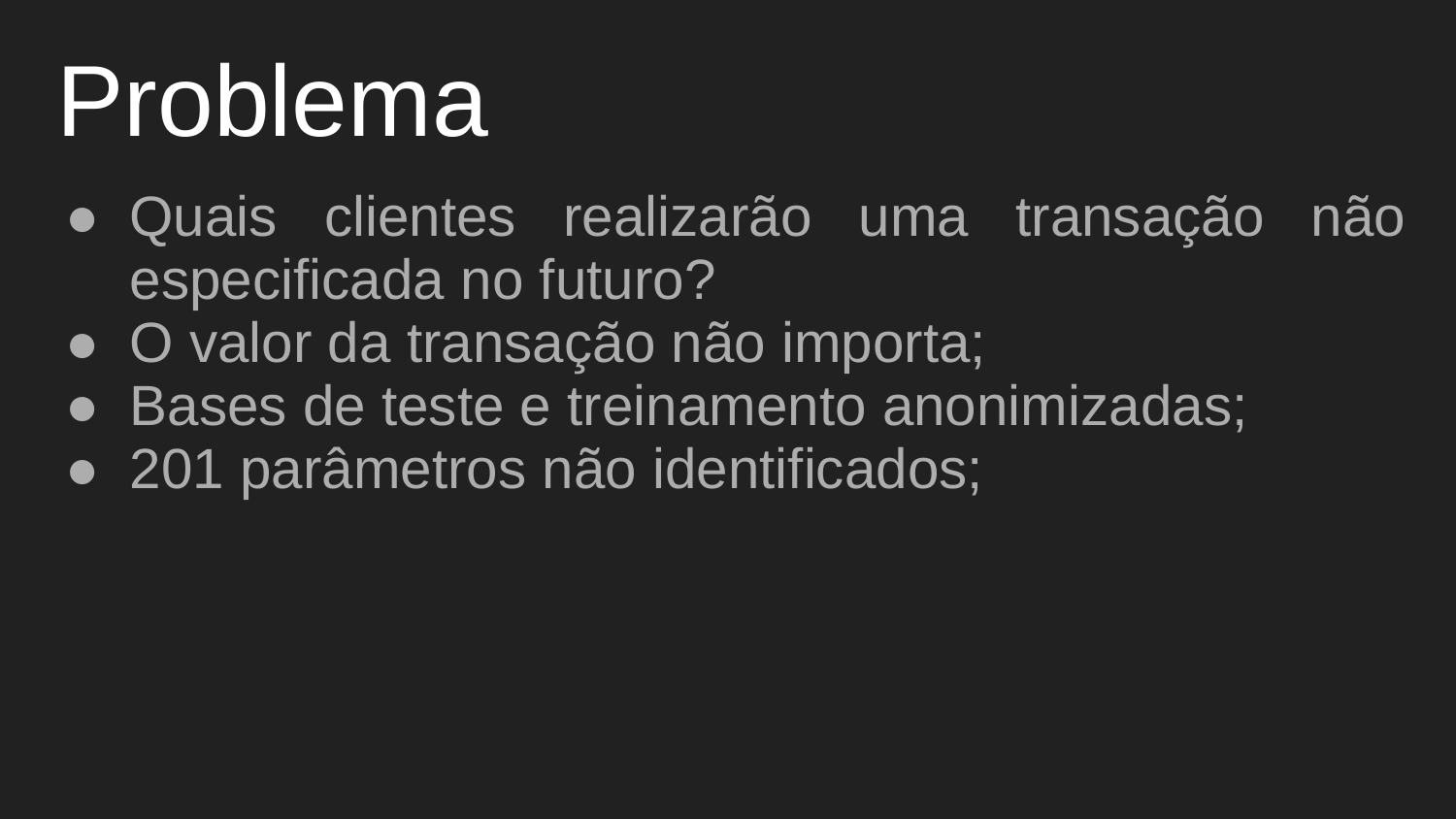

# Problema
Quais clientes realizarão uma transação não especificada no futuro?
O valor da transação não importa;
Bases de teste e treinamento anonimizadas;
201 parâmetros não identificados;